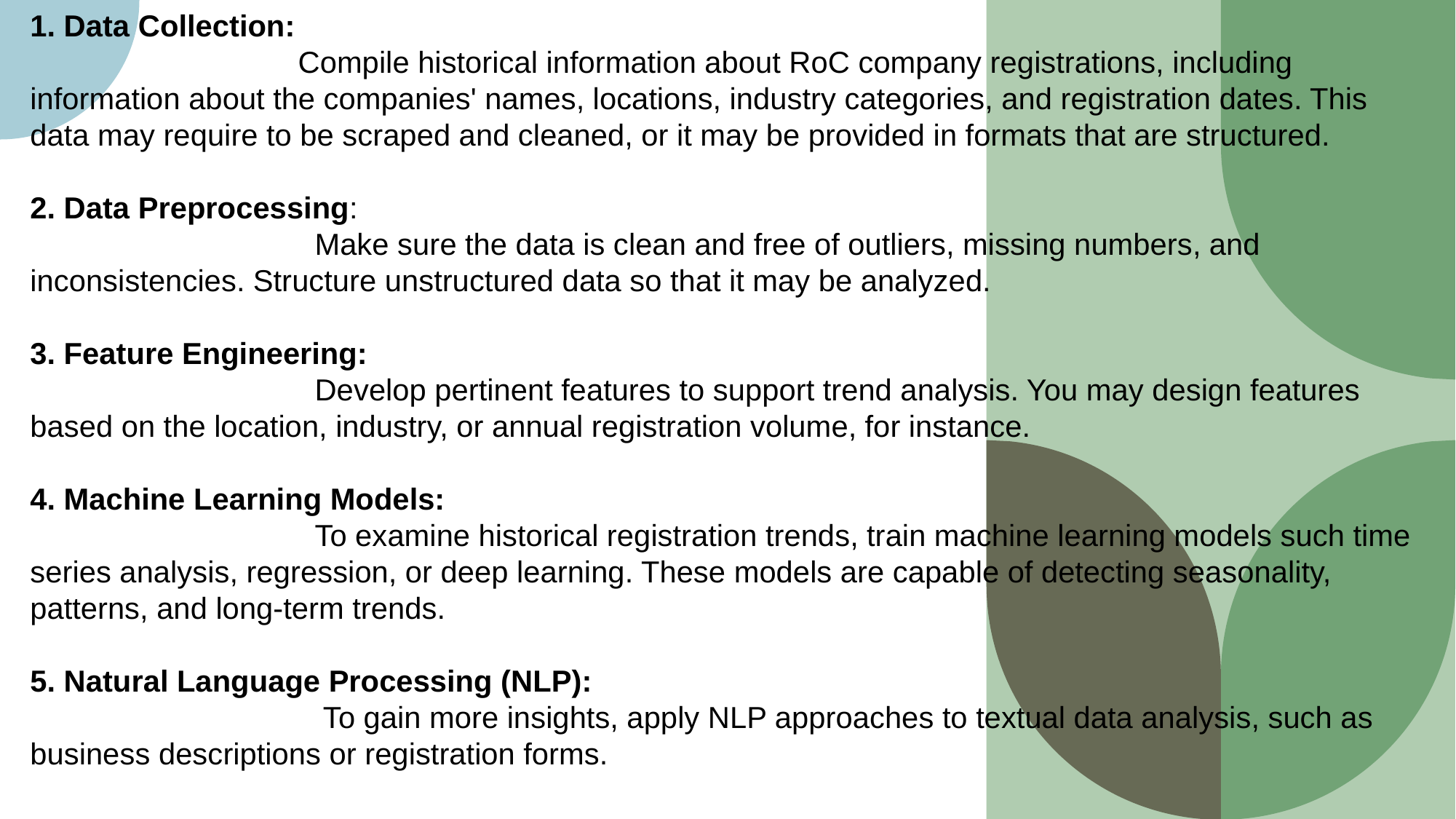

1. Data Collection:
                                Compile historical information about RoC company registrations, including information about the companies' names, locations, industry categories, and registration dates. This data may require to be scraped and cleaned, or it may be provided in formats that are structured.

2. Data Preprocessing:
                                  Make sure the data is clean and free of outliers, missing numbers, and inconsistencies. Structure unstructured data so that it may be analyzed.

3. Feature Engineering:
                                  Develop pertinent features to support trend analysis. You may design features based on the location, industry, or annual registration volume, for instance.

4. Machine Learning Models:
                                  To examine historical registration trends, train machine learning models such time series analysis, regression, or deep learning. These models are capable of detecting seasonality, patterns, and long-term trends.

5. Natural Language Processing (NLP):
                                   To gain more insights, apply NLP approaches to textual data analysis, such as business descriptions or registration forms.